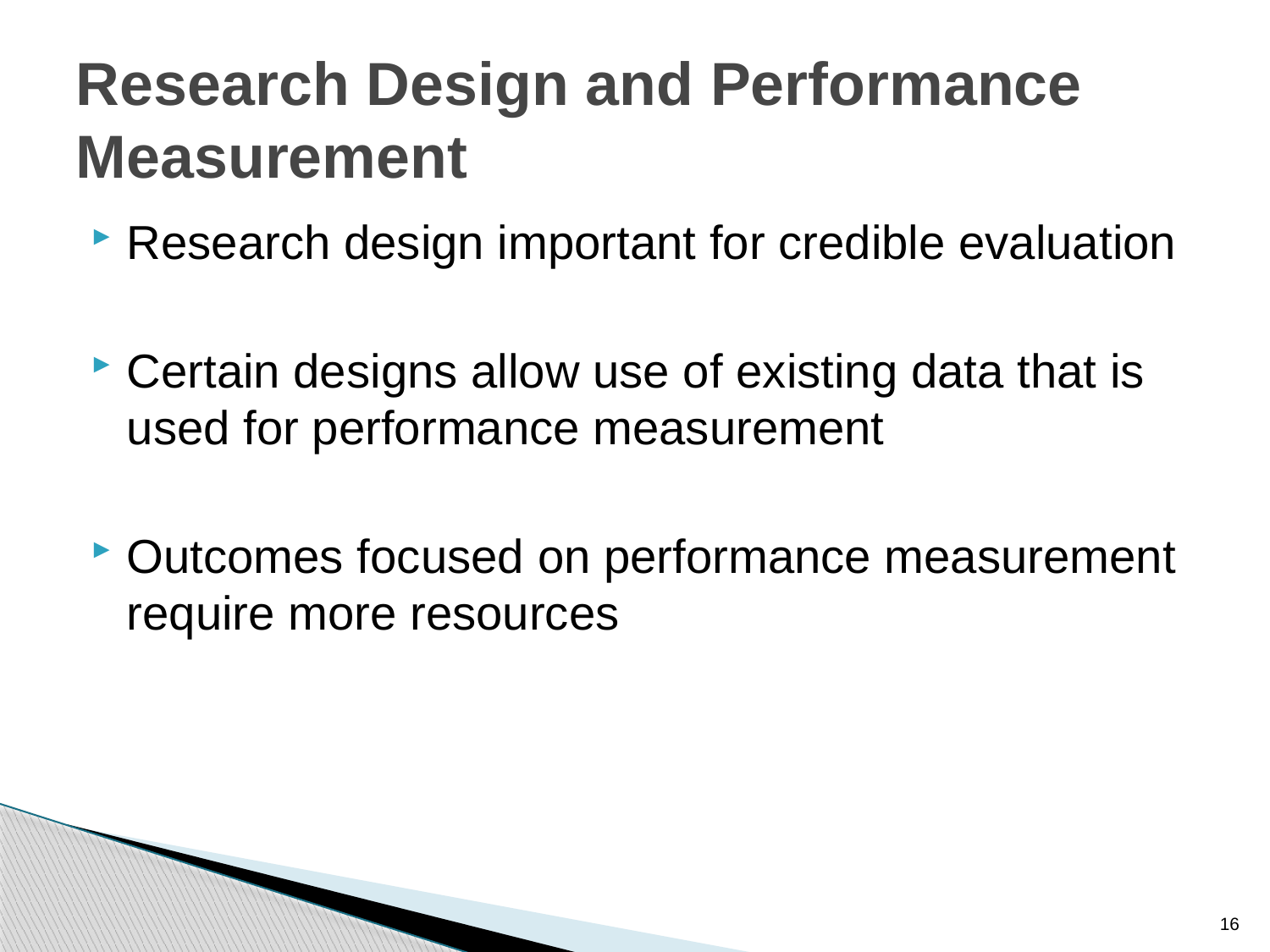

# Research Design and Performance Measurement
Research design important for credible evaluation

Certain designs allow use of existing data that is used for performance measurement

Outcomes focused on performance measurement require more resources
16